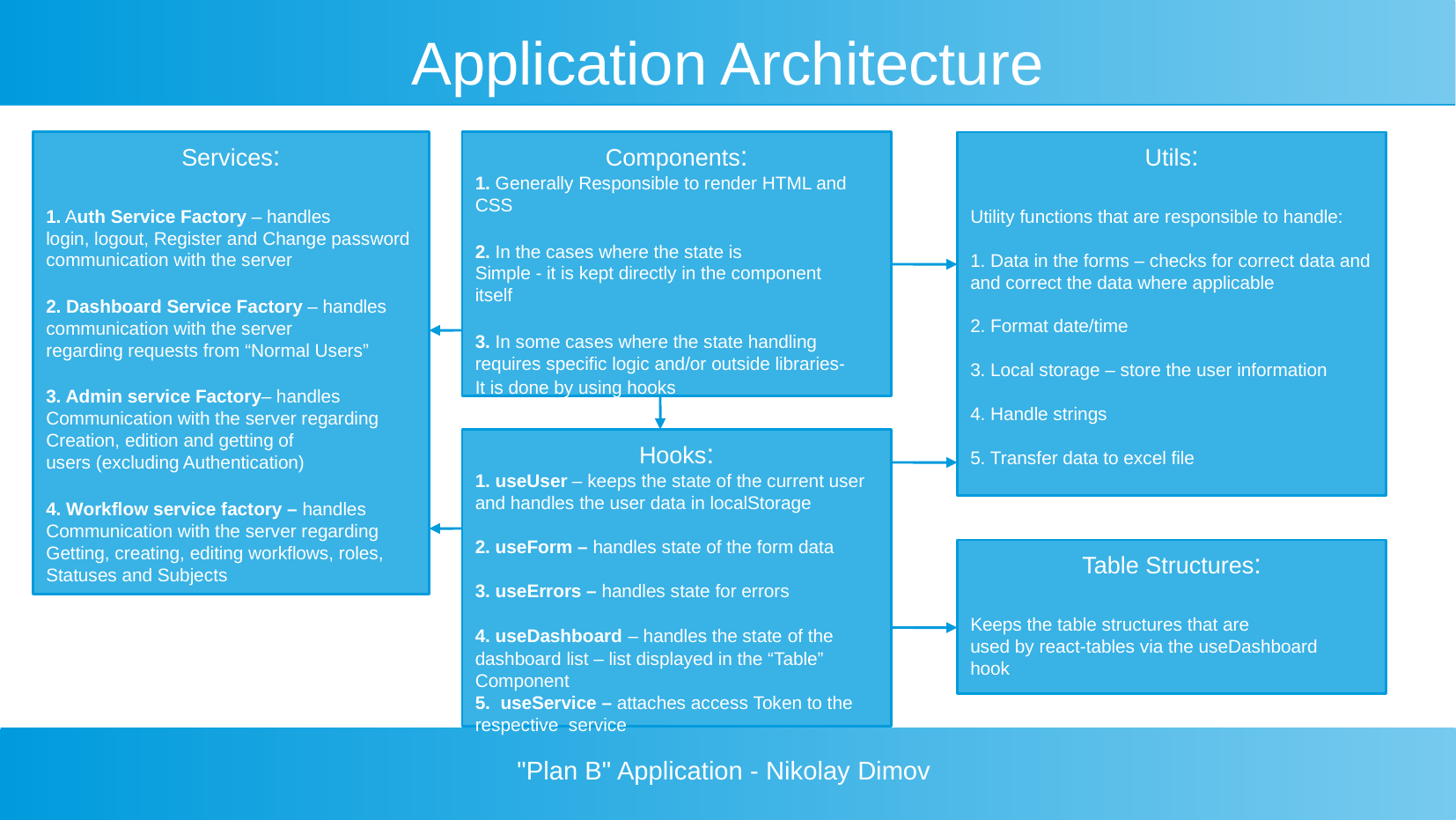

# Application Architecture
Services:

1. Auth Service Factory – handles
login, logout, Register and Change password
communication with the server

2. Dashboard Service Factory – handles
communication with the server
regarding requests from “Normal Users”

3. Admin service Factory– handles
Communication with the server regarding
Creation, edition and getting of
users (excluding Authentication)

4. Workflow service factory – handles
Communication with the server regarding
Getting, creating, editing workflows, roles,
Statuses and Subjects

Components:
1. Generally Responsible to render HTML and
CSS

2. In the cases where the state is
Simple - it is kept directly in the component
itself

3. In some cases where the state handling
requires specific logic and/or outside libraries-
It is done by using hooks

Utils:
Utility functions that are responsible to handle:
1. Data in the forms – checks for correct data and
and correct the data where applicable

2. Format date/time

3. Local storage – store the user information

4. Handle strings

5. Transfer data to excel file

Utils:

Utility functions that are responsible to handle:
1. Data in the forms – checks for correct data and
and correct the data where applicable

2. Format date/time

3. Local storage – store the user information

4. Handle strings

5. Transfer data to excel file

Hooks:
1. useUser – keeps the state of the current user
and handles the user data in localStorage

2. useForm – handles state of the form data

3. useErrors – handles state for errors

4. useDashboard – handles the state of the
dashboard list – list displayed in the “Table”
Component
5.  useService – attaches access Token to the
respective  service

Table Structures:

Keeps the table structures that are
used by react-tables via the useDashboard
hook

"Plan B" Application - Nikolay Dimov